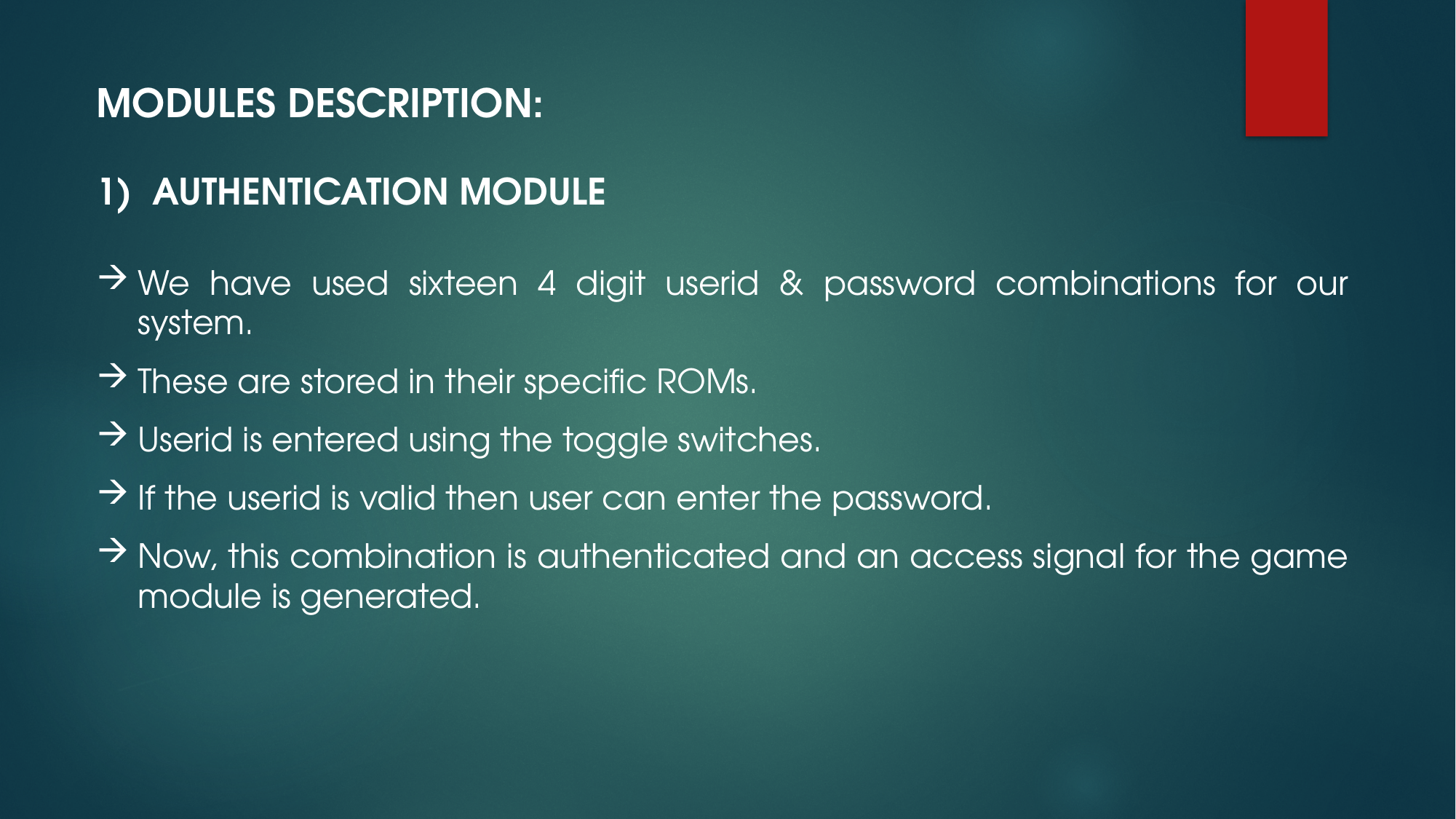

MODULES DESCRIPTION:

1)  AUTHENTICATION MODULE

We have used sixteen 4 digit userid & password combinations for our system.
These are stored in their specific ROMs.
Userid is entered using the toggle switches.
If the userid is valid then user can enter the password.
Now, this combination is authenticated and an access signal for the game module is generated.